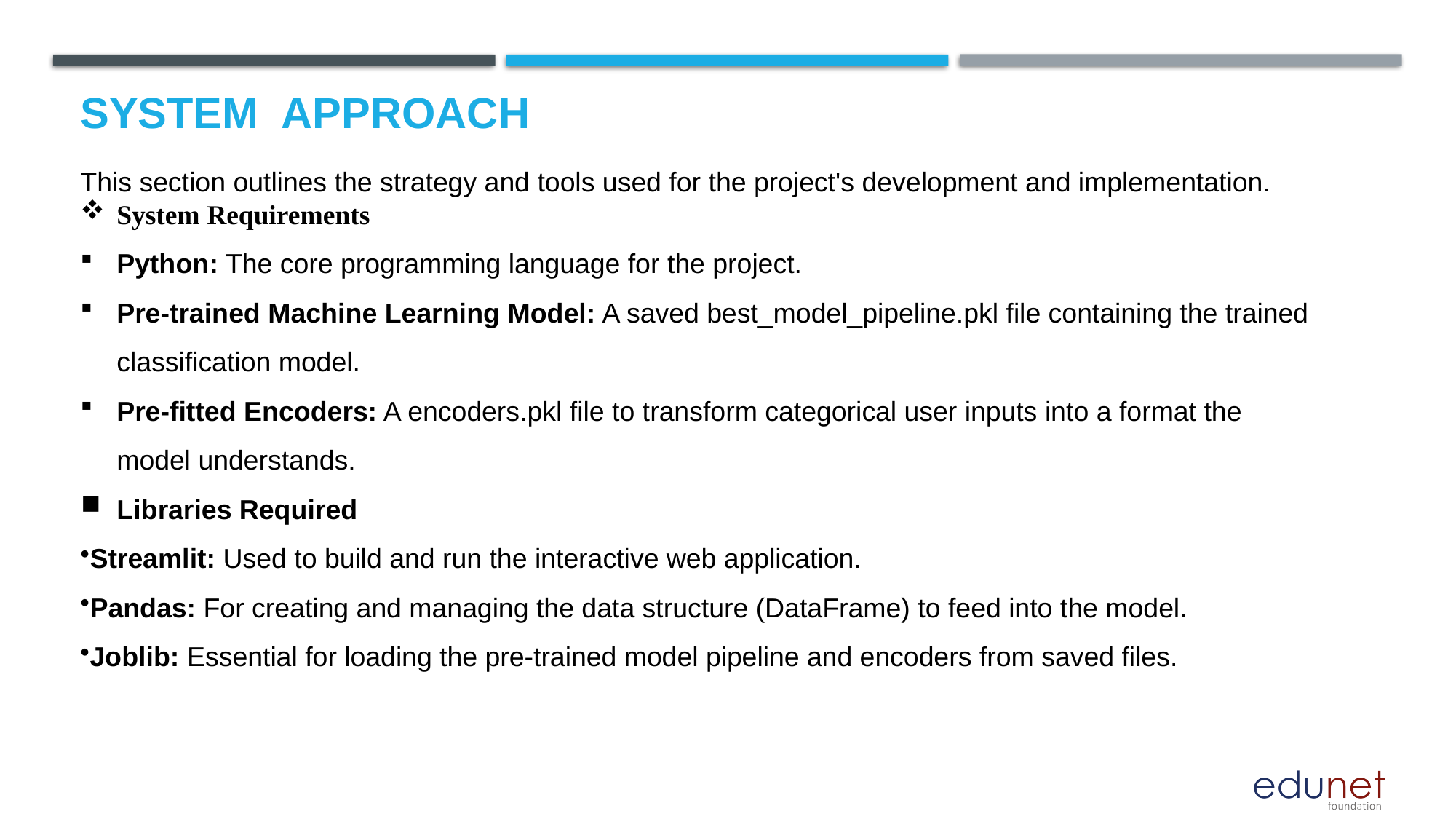

# System  Approach
This section outlines the strategy and tools used for the project's development and implementation.
System Requirements
Python: The core programming language for the project.
Pre-trained Machine Learning Model: A saved best_model_pipeline.pkl file containing the trained classification model.
Pre-fitted Encoders: A encoders.pkl file to transform categorical user inputs into a format the model understands.
Libraries Required
Streamlit: Used to build and run the interactive web application.
Pandas: For creating and managing the data structure (DataFrame) to feed into the model.
Joblib: Essential for loading the pre-trained model pipeline and encoders from saved files.